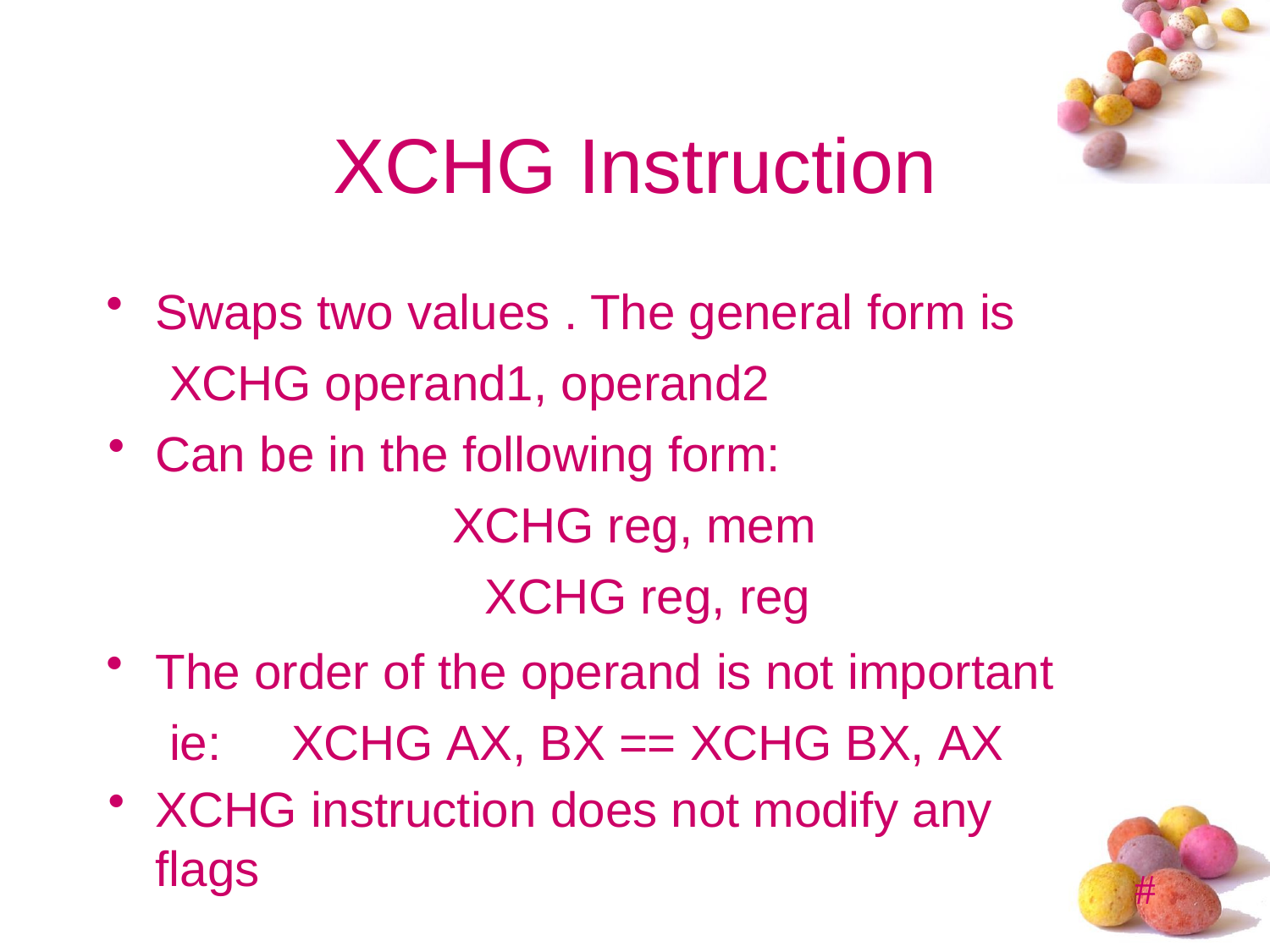

# XCHG Instruction
Swaps two values . The general form is  XCHG operand1, operand2
Can be in the following form:
XCHG reg, mem  XCHG reg, reg
The order of the operand is not important  ie:	XCHG AX, BX == XCHG BX, AX
XCHG instruction does not modify any flags
#